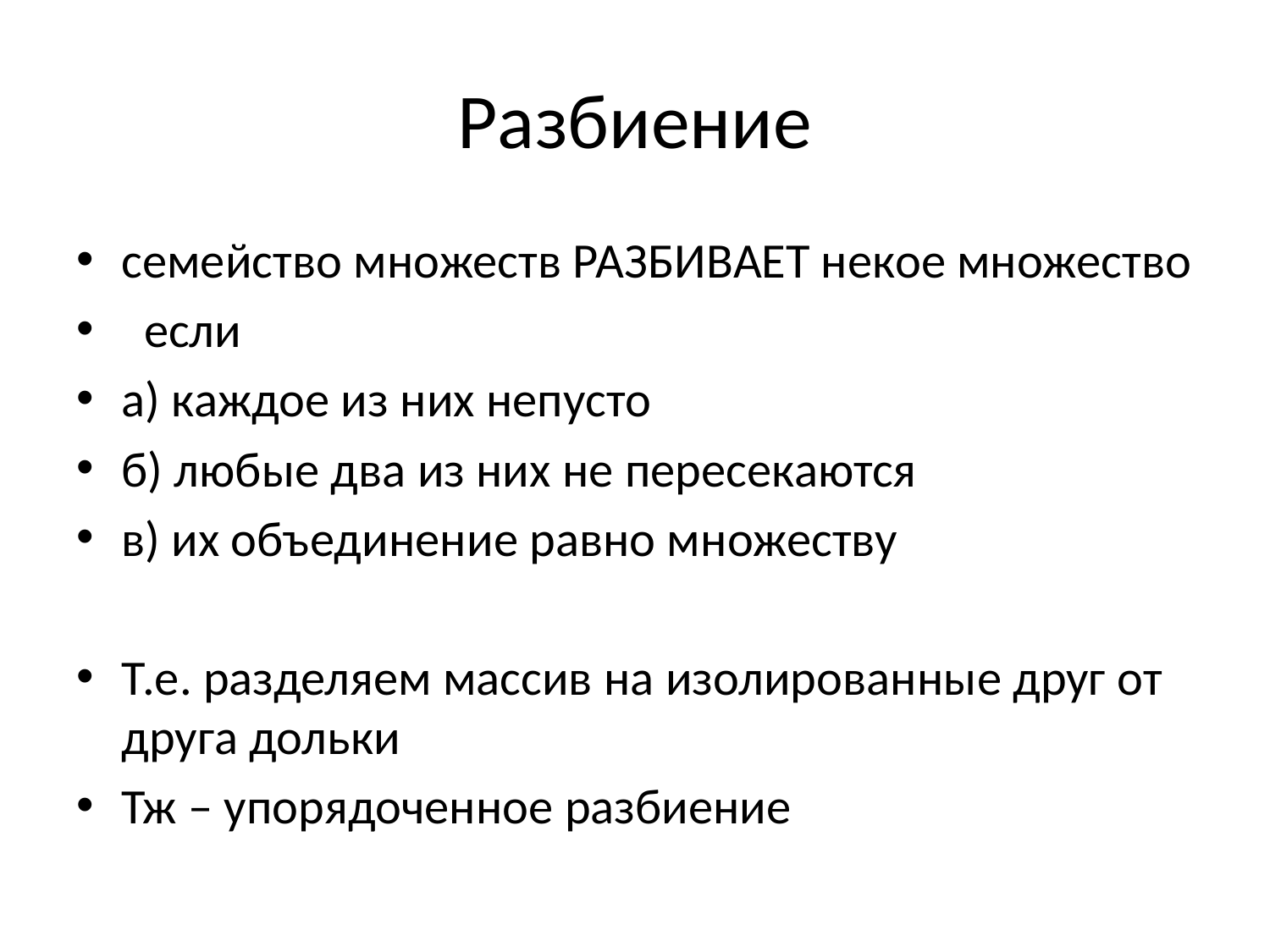

# Разбиение
семейство множеств РАЗБИВАЕТ некое множество
  если
а) каждое из них непусто
б) любые два из них не пересекаются
в) их объединение равно множеству

Т.е. разделяем массив на изолированные друг от друга дольки
Тж – упорядоченное разбиение